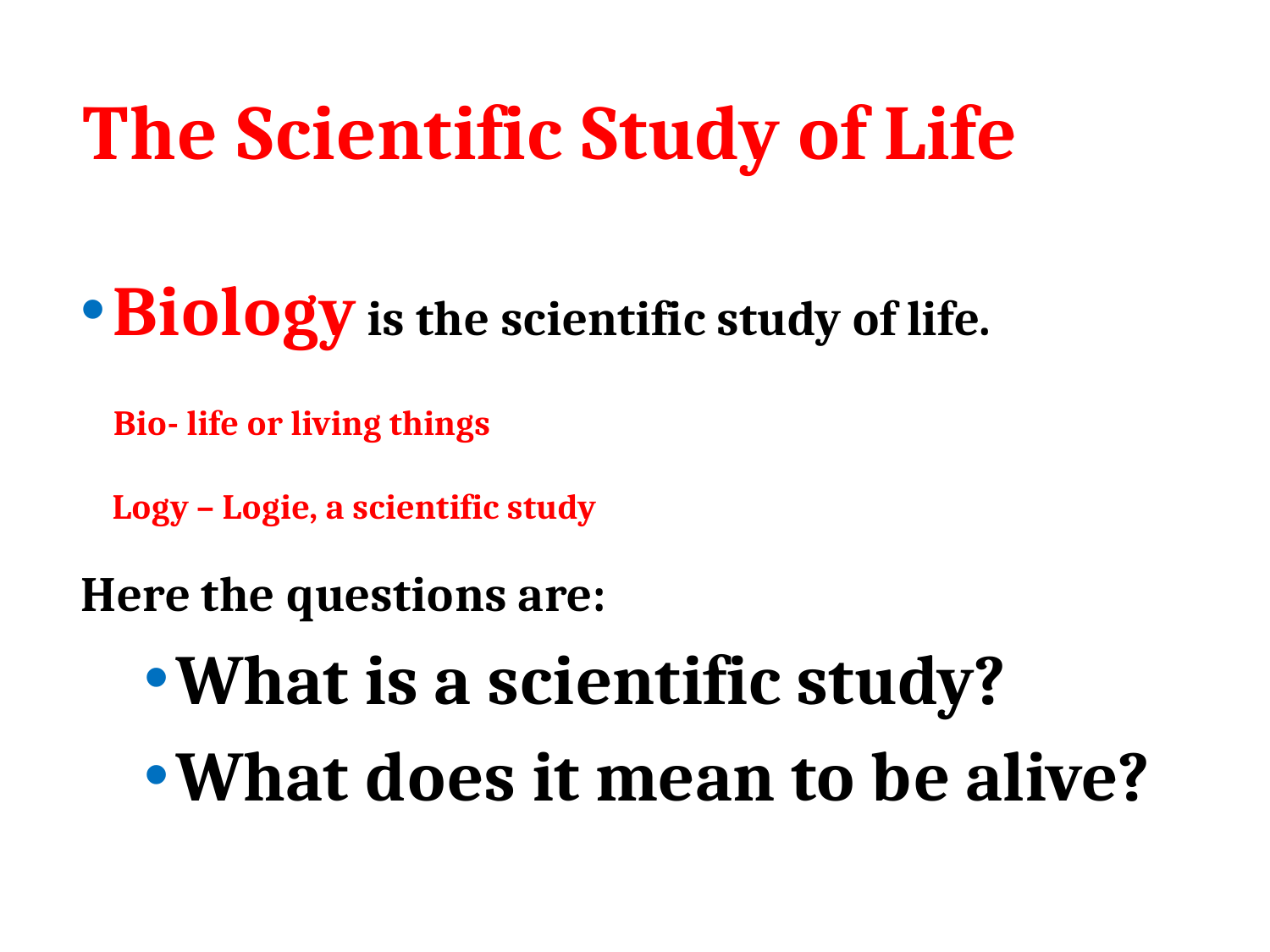

# The Scientific Study of Life
Biology is the scientific study of life.
   Bio- life or living things
    Logy – Logie, a scientific study
Here the questions are:
What is a scientific study?
What does it mean to be alive?